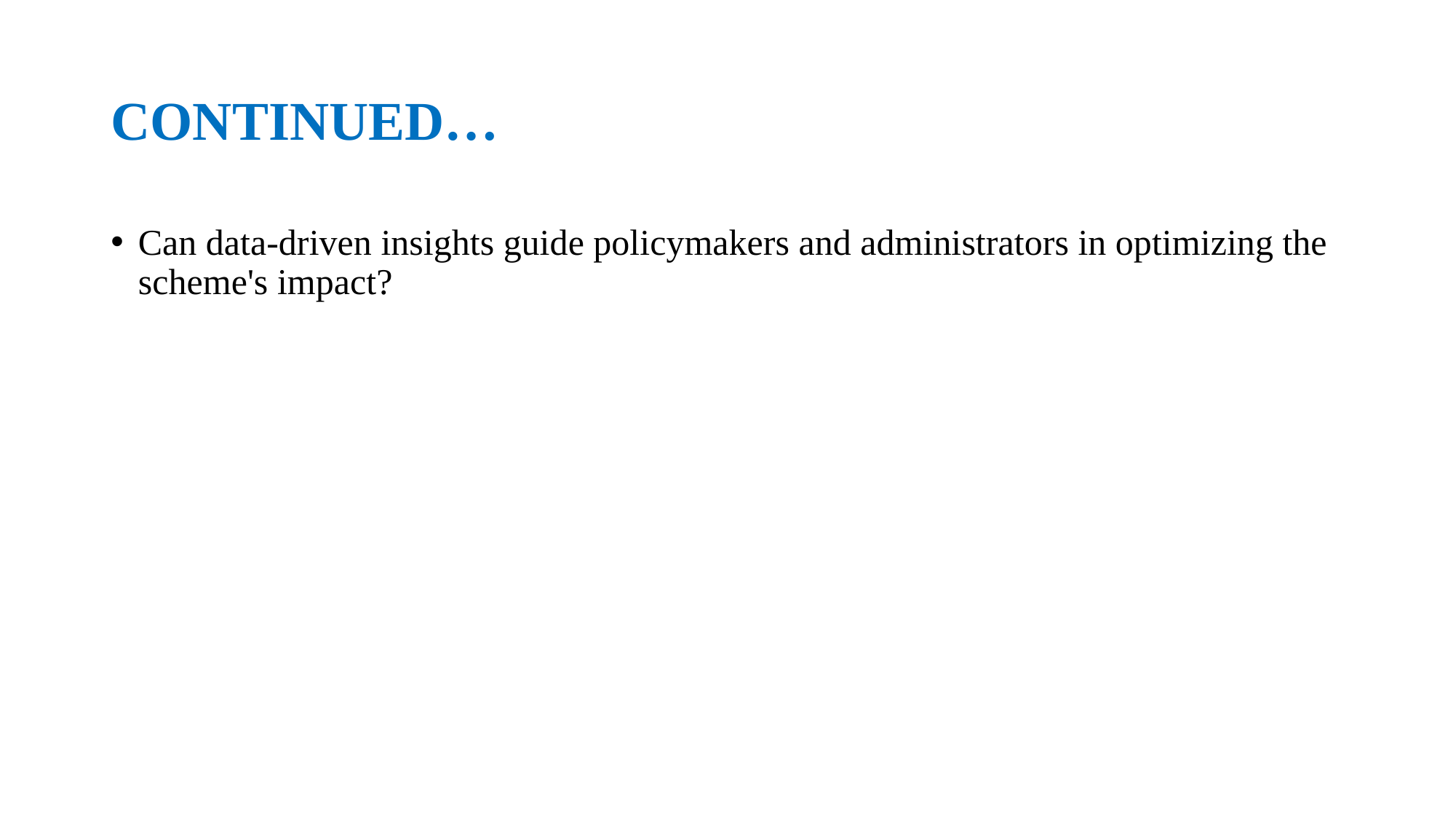

# CONTINUED…
Can data-driven insights guide policymakers and administrators in optimizing the scheme's impact?